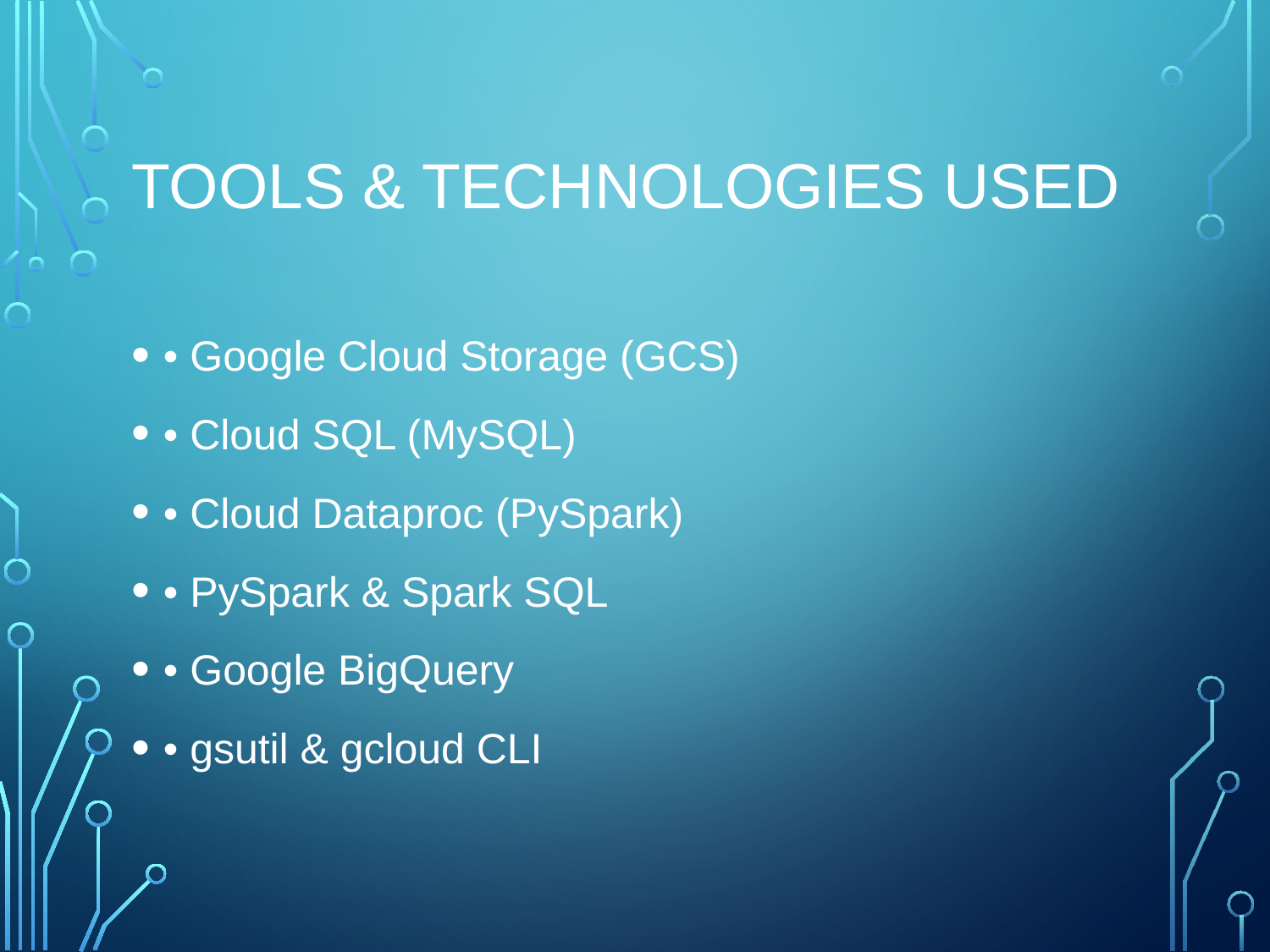

# Tools & Technologies Used
• Google Cloud Storage (GCS)
• Cloud SQL (MySQL)
• Cloud Dataproc (PySpark)
• PySpark & Spark SQL
• Google BigQuery
• gsutil & gcloud CLI